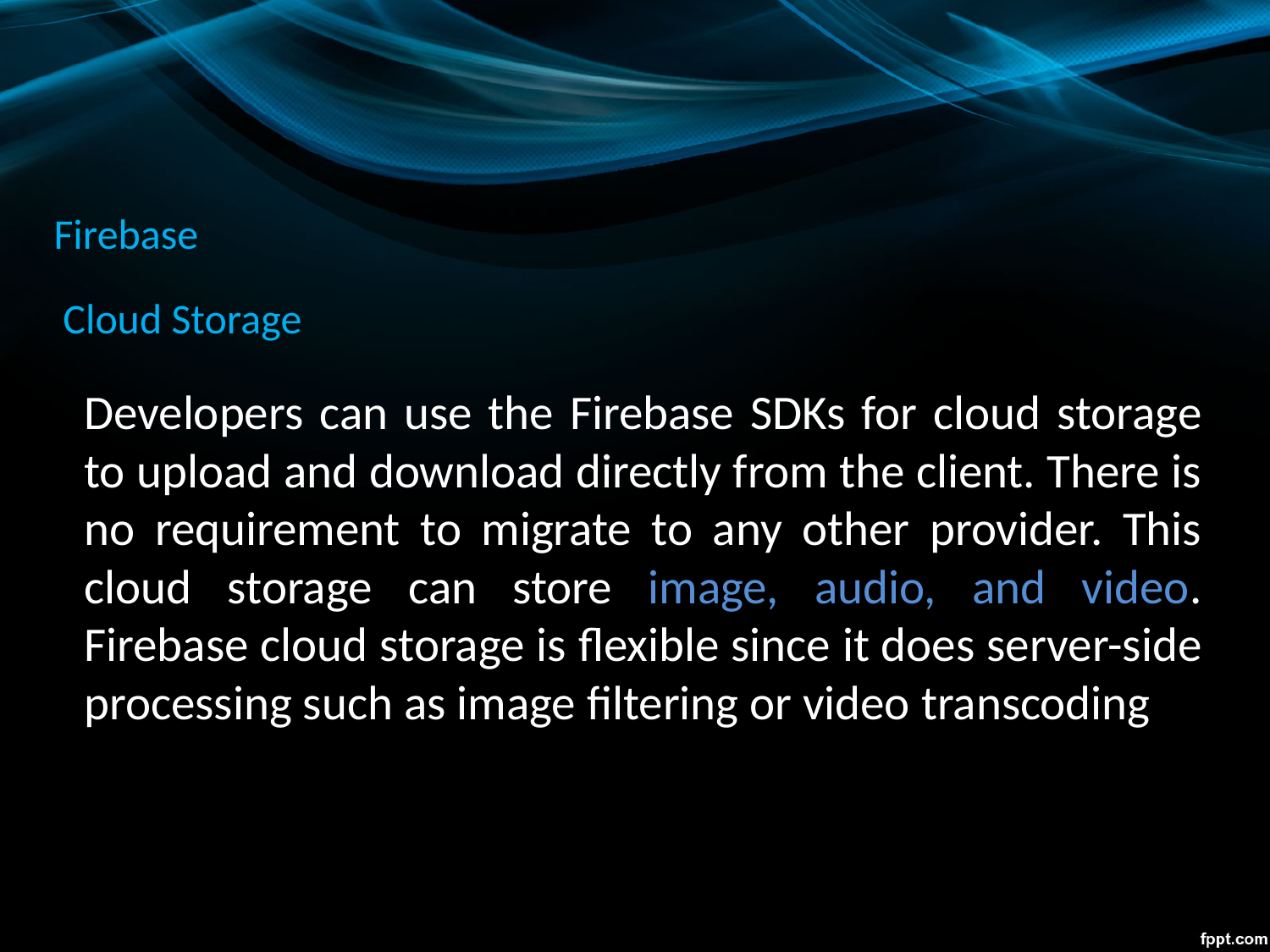

# Firebase
Cloud Storage
Developers can use the Firebase SDKs for cloud storage to upload and download directly from the client. There is no requirement to migrate to any other provider. This cloud storage can store image, audio, and video. Firebase cloud storage is flexible since it does server-side processing such as image filtering or video transcoding